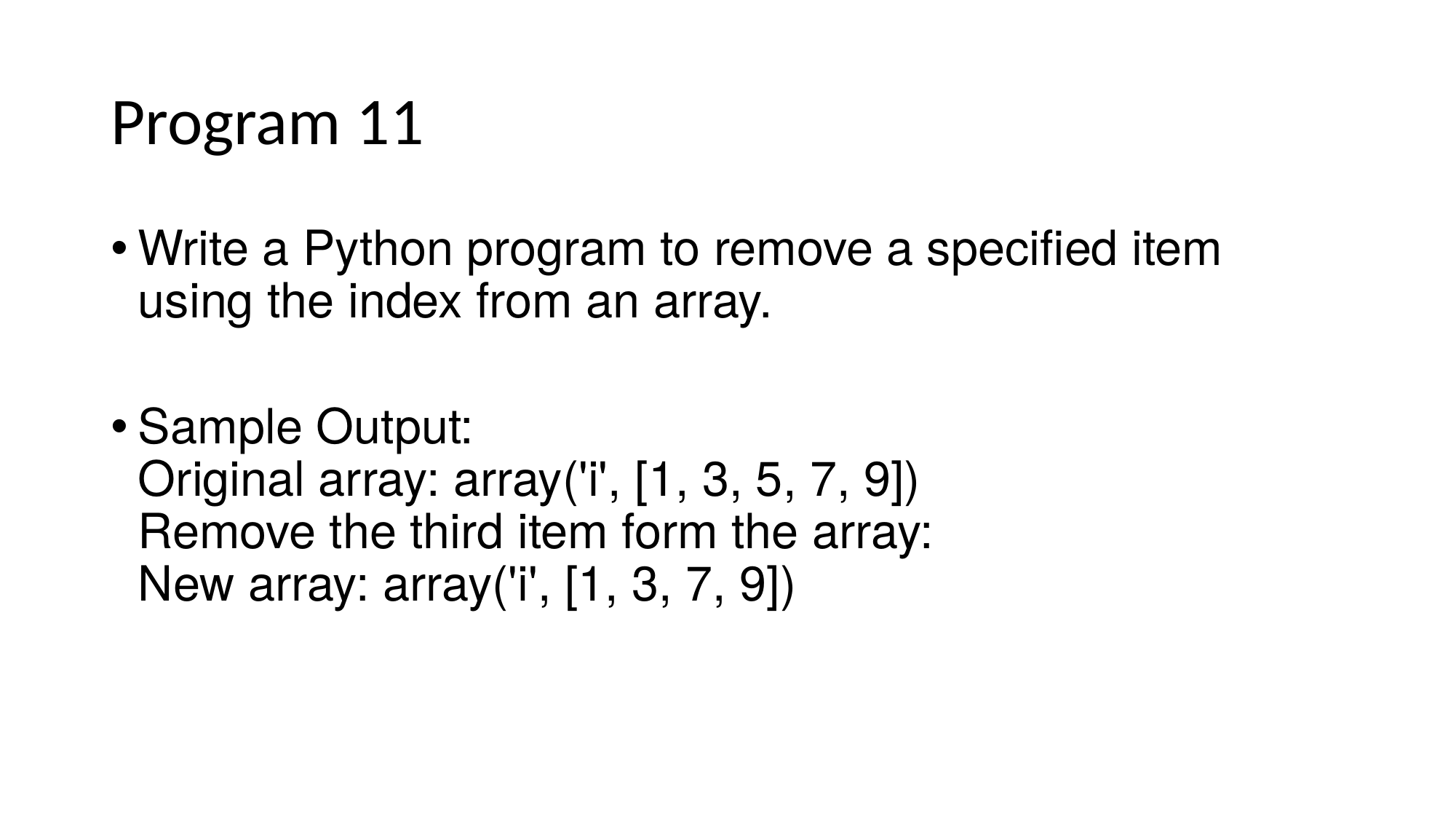

# Program 11
Write a Python program to remove a specified item using the index from an array.
Sample Output:
Original array: array('i', [1, 3, 5, 7, 9])
Remove the third item form the array:
New array: array('i', [1, 3, 7, 9])